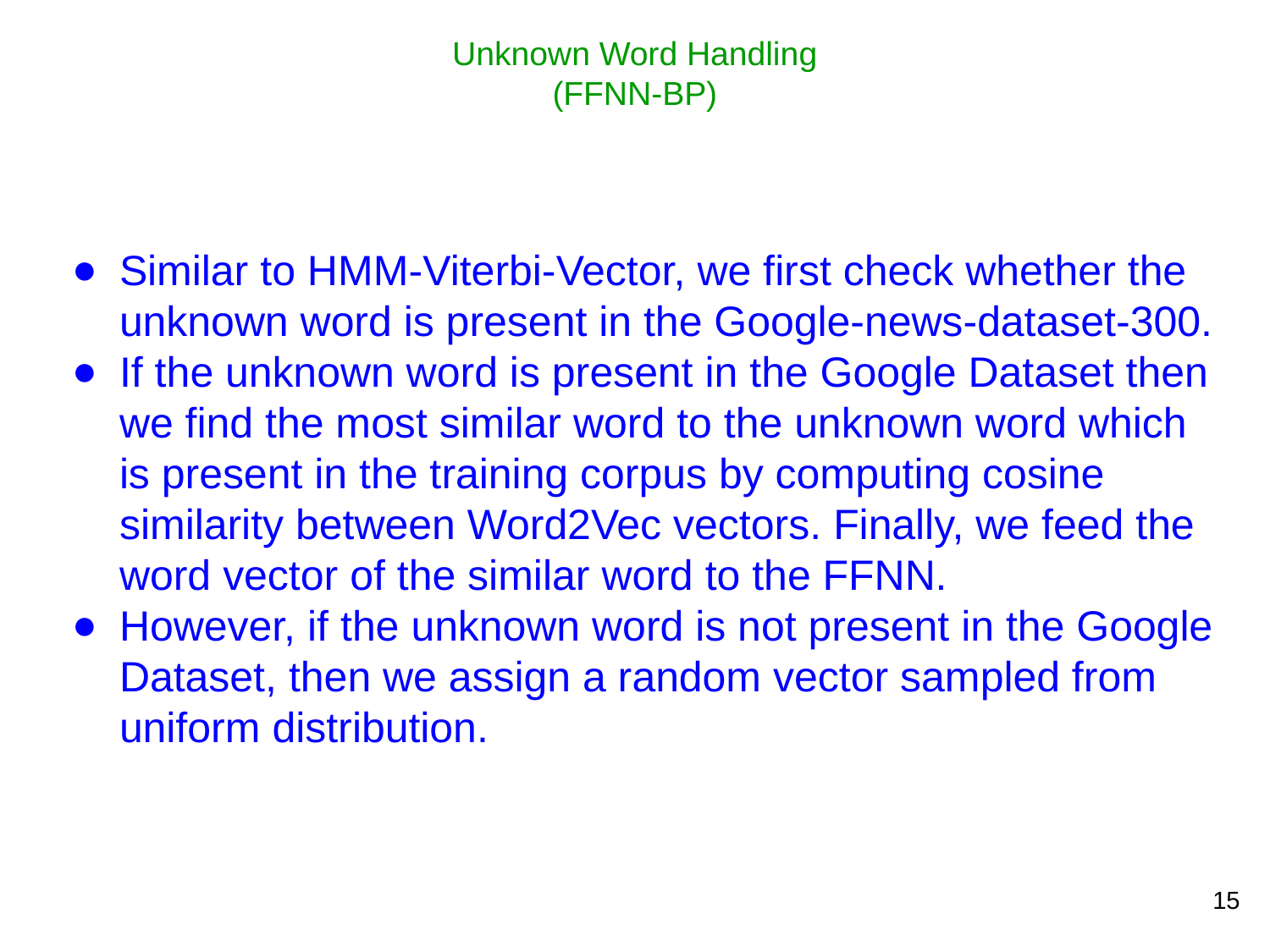

# Unknown Word Handling (FFNN-BP)
Similar to HMM-Viterbi-Vector, we first check whether the unknown word is present in the Google-news-dataset-300.
If the unknown word is present in the Google Dataset then we find the most similar word to the unknown word which is present in the training corpus by computing cosine similarity between Word2Vec vectors. Finally, we feed the word vector of the similar word to the FFNN.
However, if the unknown word is not present in the Google Dataset, then we assign a random vector sampled from uniform distribution.
15